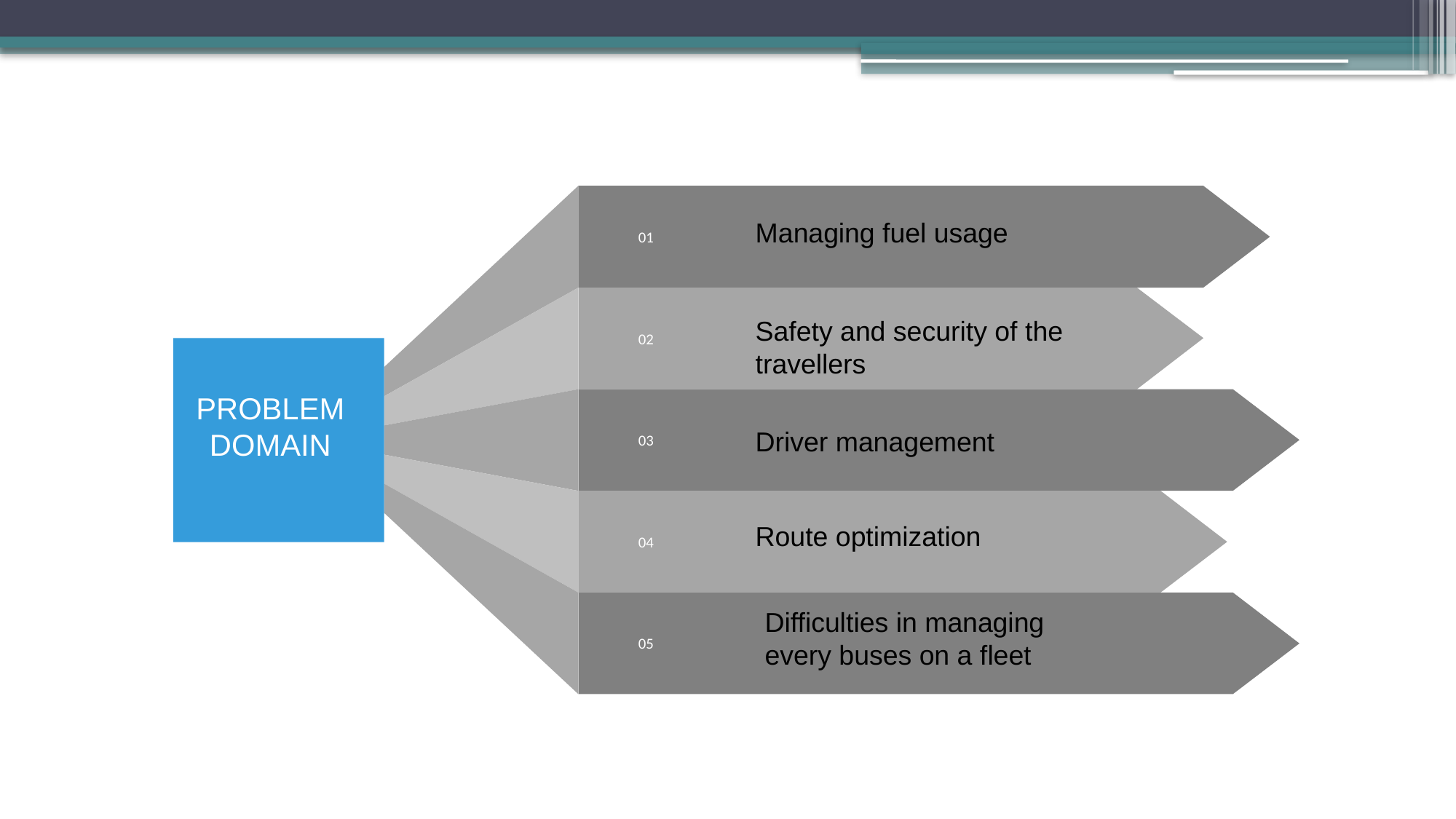

PROBLEM DOMAIN

05
04
03
02
01
01

Safety and security of the travellers

Difficulties in managing every buses on a fleet
Route optimization

Driver management
Managing fuel usage
Placeholder
Placeholder
02